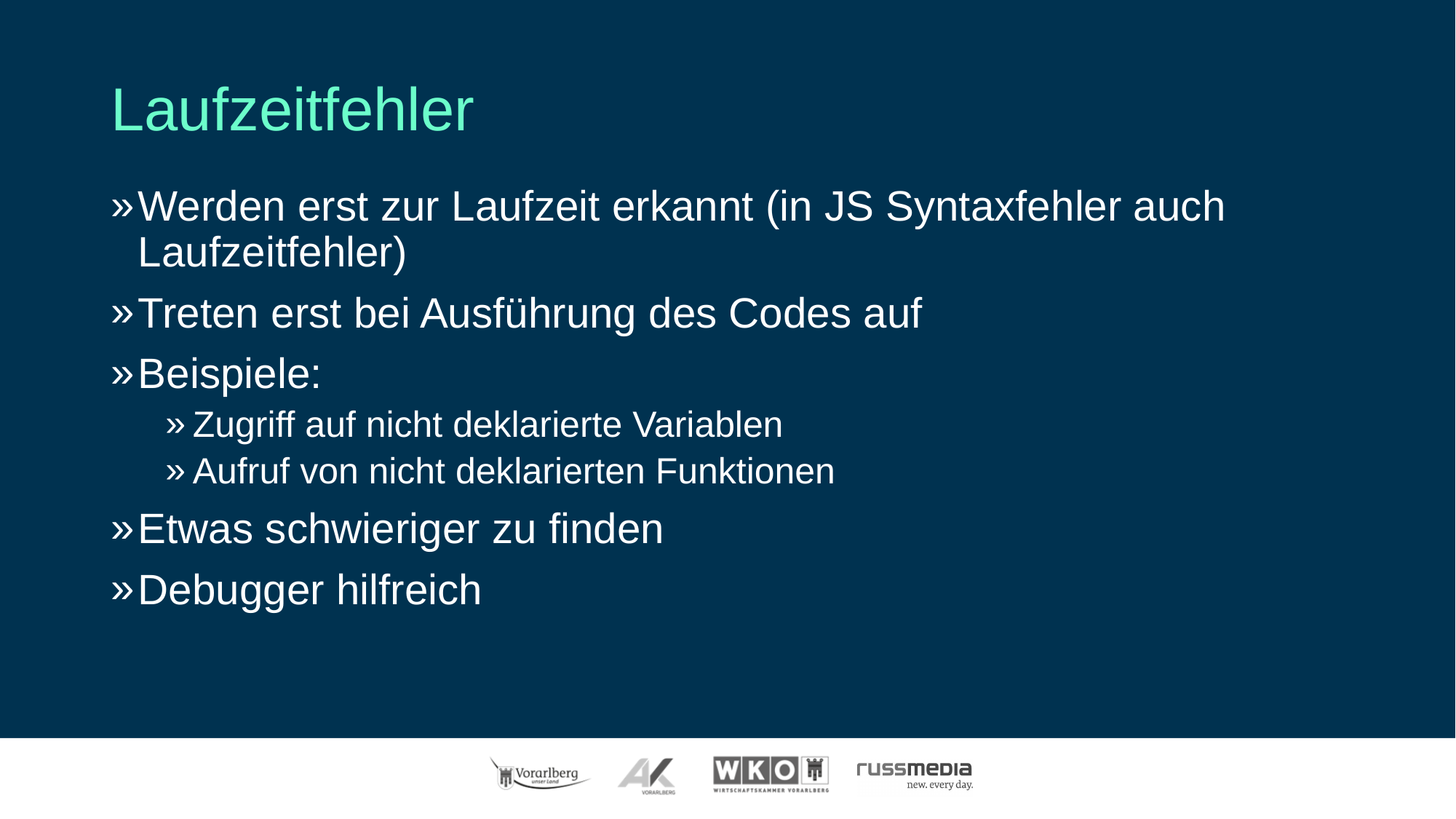

# Laufzeitfehler
Werden erst zur Laufzeit erkannt (in JS Syntaxfehler auch Laufzeitfehler)
Treten erst bei Ausführung des Codes auf
Beispiele:
Zugriff auf nicht deklarierte Variablen
Aufruf von nicht deklarierten Funktionen
Etwas schwieriger zu finden
Debugger hilfreich